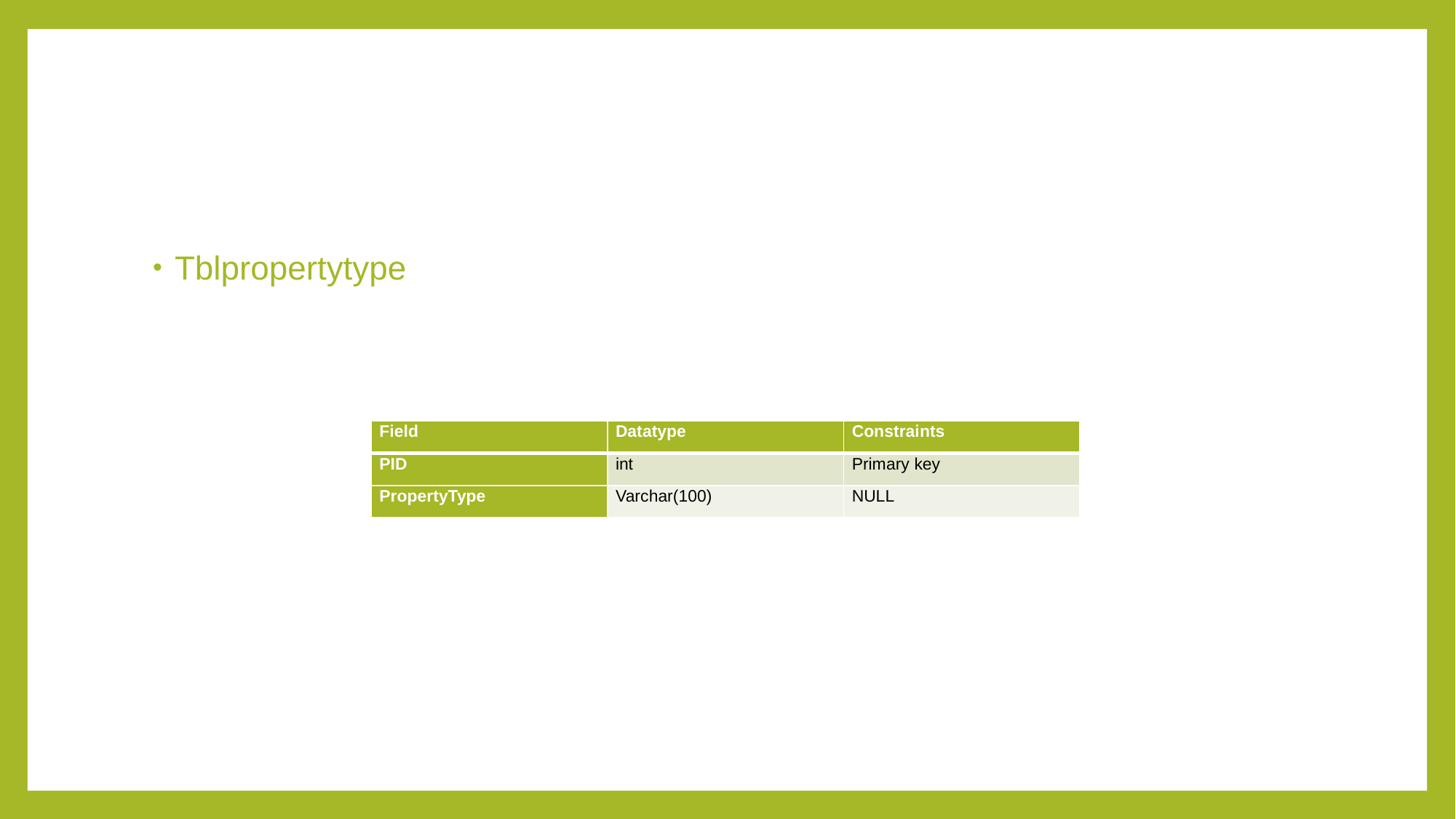

#
Tblpropertytype

| Field | Datatype | Constraints |
| --- | --- | --- |
| PID | int | Primary key |
| PropertyType | Varchar(100) | NULL |